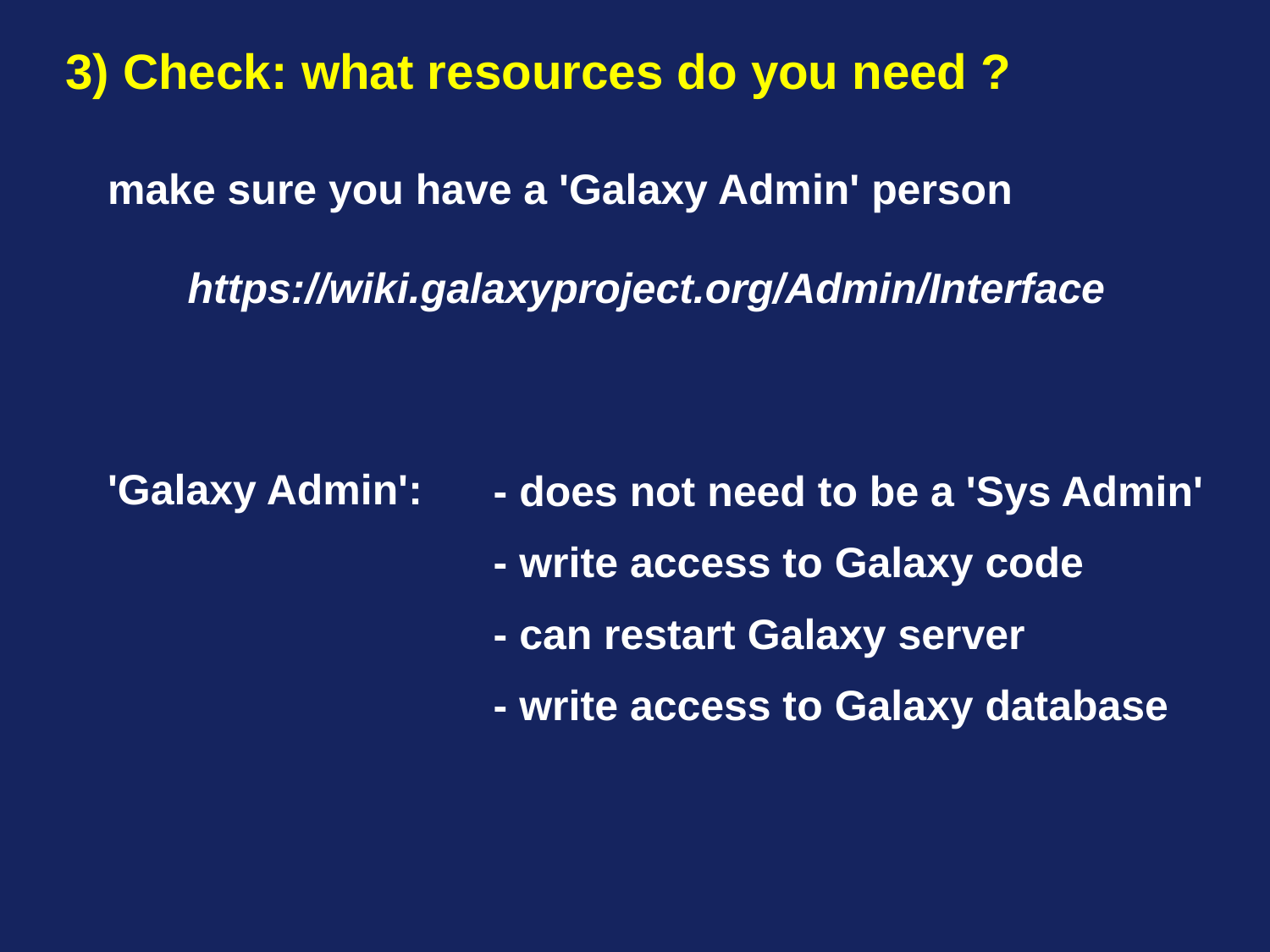

3) Check: what resources do you need ?
make sure you have a 'Galaxy Admin' person
https://wiki.galaxyproject.org/Admin/Interface
'Galaxy Admin':
- does not need to be a 'Sys Admin'
- write access to Galaxy code
- can restart Galaxy server
- write access to Galaxy database